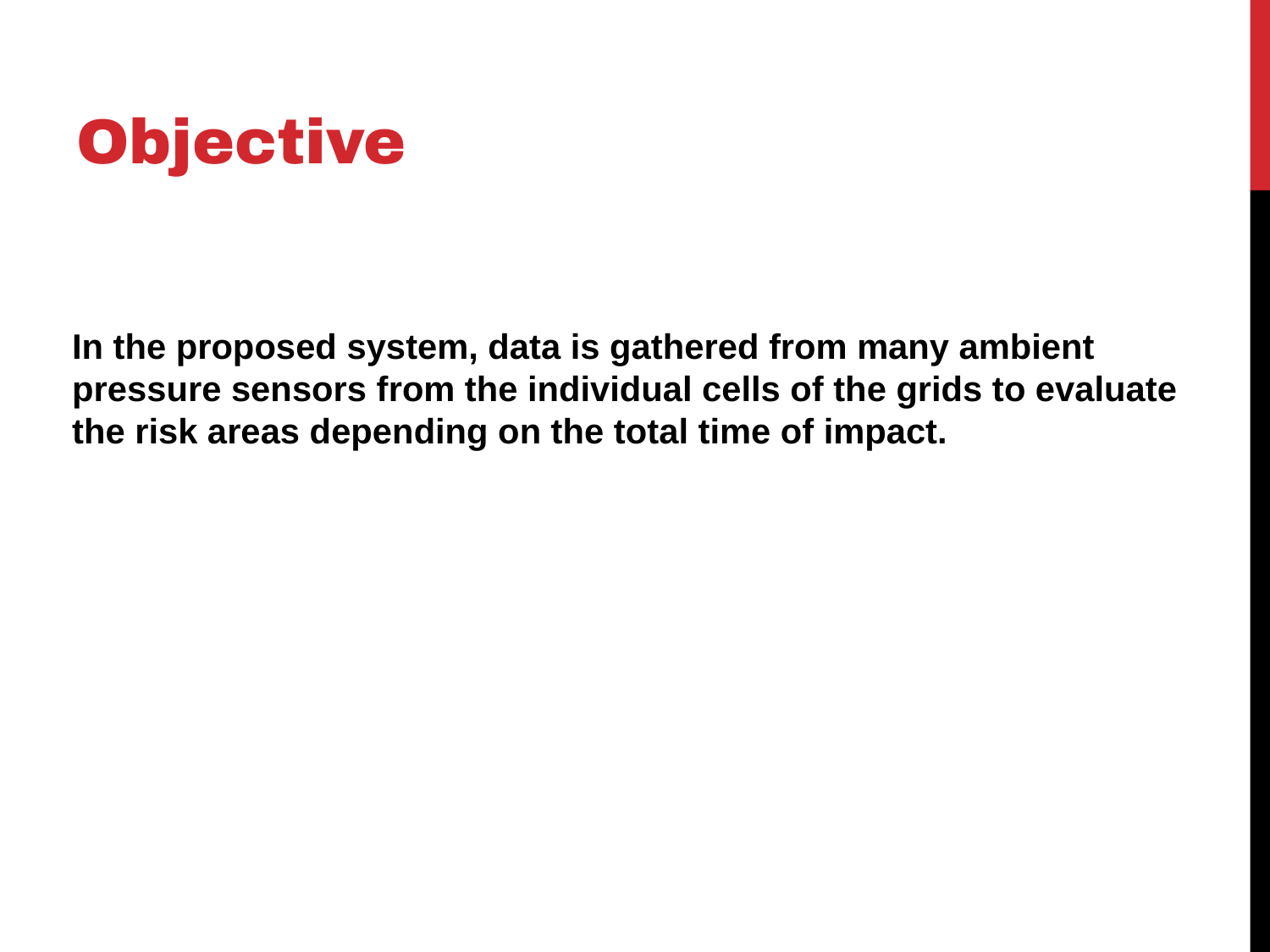

# Objective
In the proposed system, data is gathered from many ambient pressure sensors from the individual cells of the grids to evaluate the risk areas depending on the total time of impact.